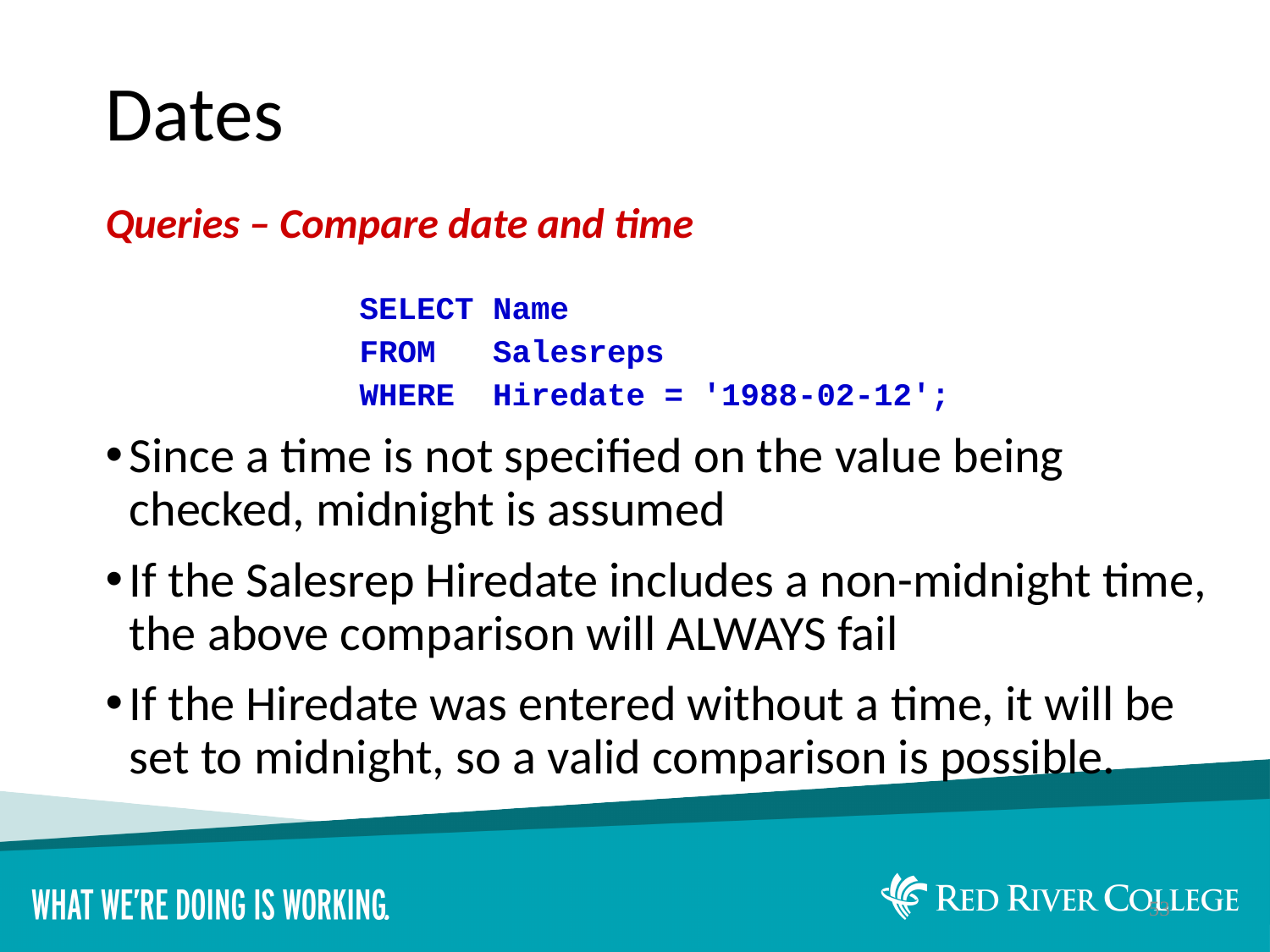

Dates
Queries – Compare date and time

SELECT Name
FROM   Salesreps
WHERE  Hiredate = '1988-02-12';
Since a time is not specified on the value being checked, midnight is assumed
If the Salesrep Hiredate includes a non-midnight time, the above comparison will ALWAYS fail
If the Hiredate was entered without a time, it will be set to midnight, so a valid comparison is possible.

53